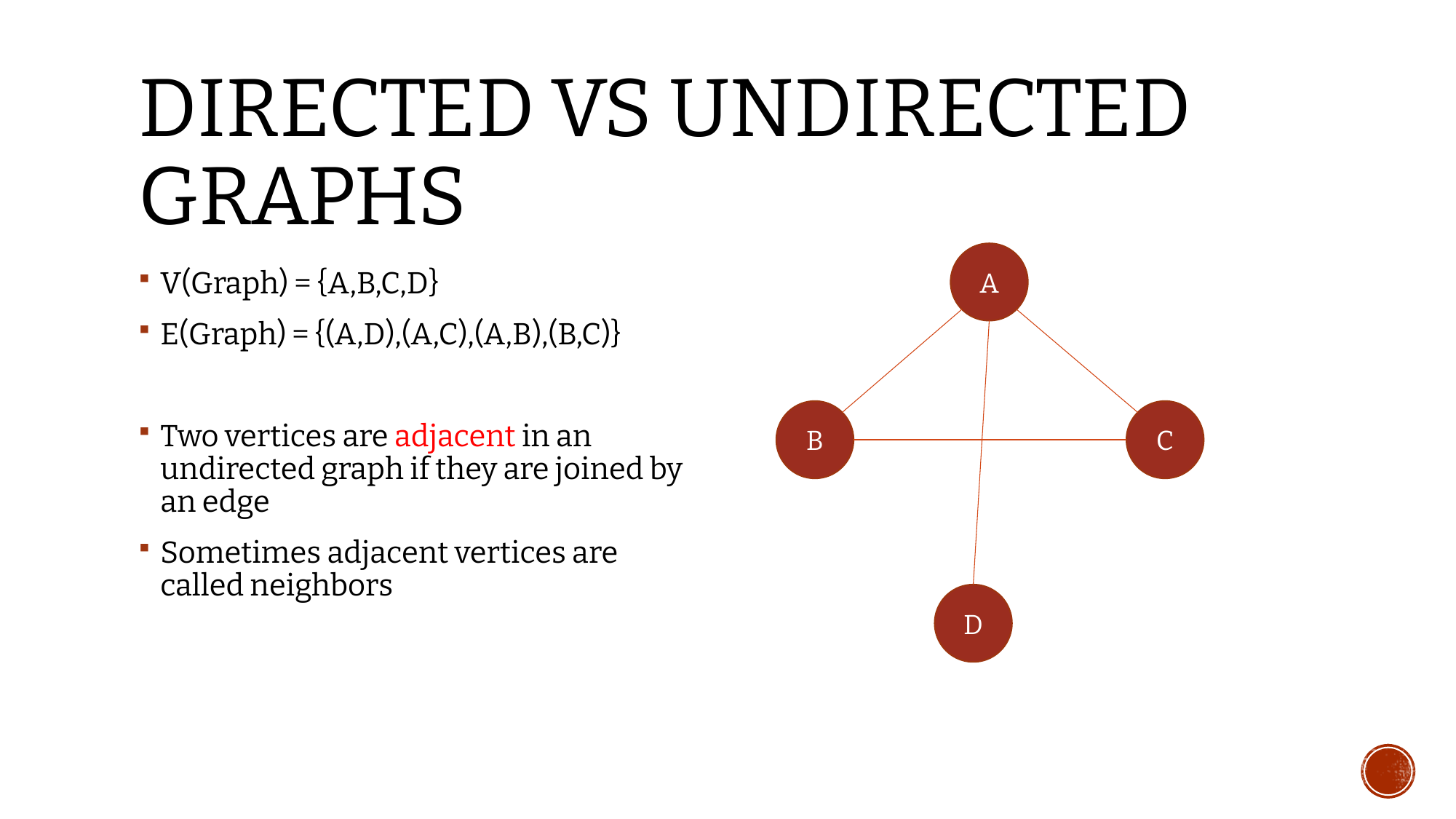

# Directed vs Undirected Graphs
A
V(Graph) = {A,B,C,D}
E(Graph) = {(A,D),(A,C),(A,B),(B,C)}

Two vertices are adjacent in an undirected graph if they are joined by an edge
Sometimes adjacent vertices are called neighbors

B
C
D